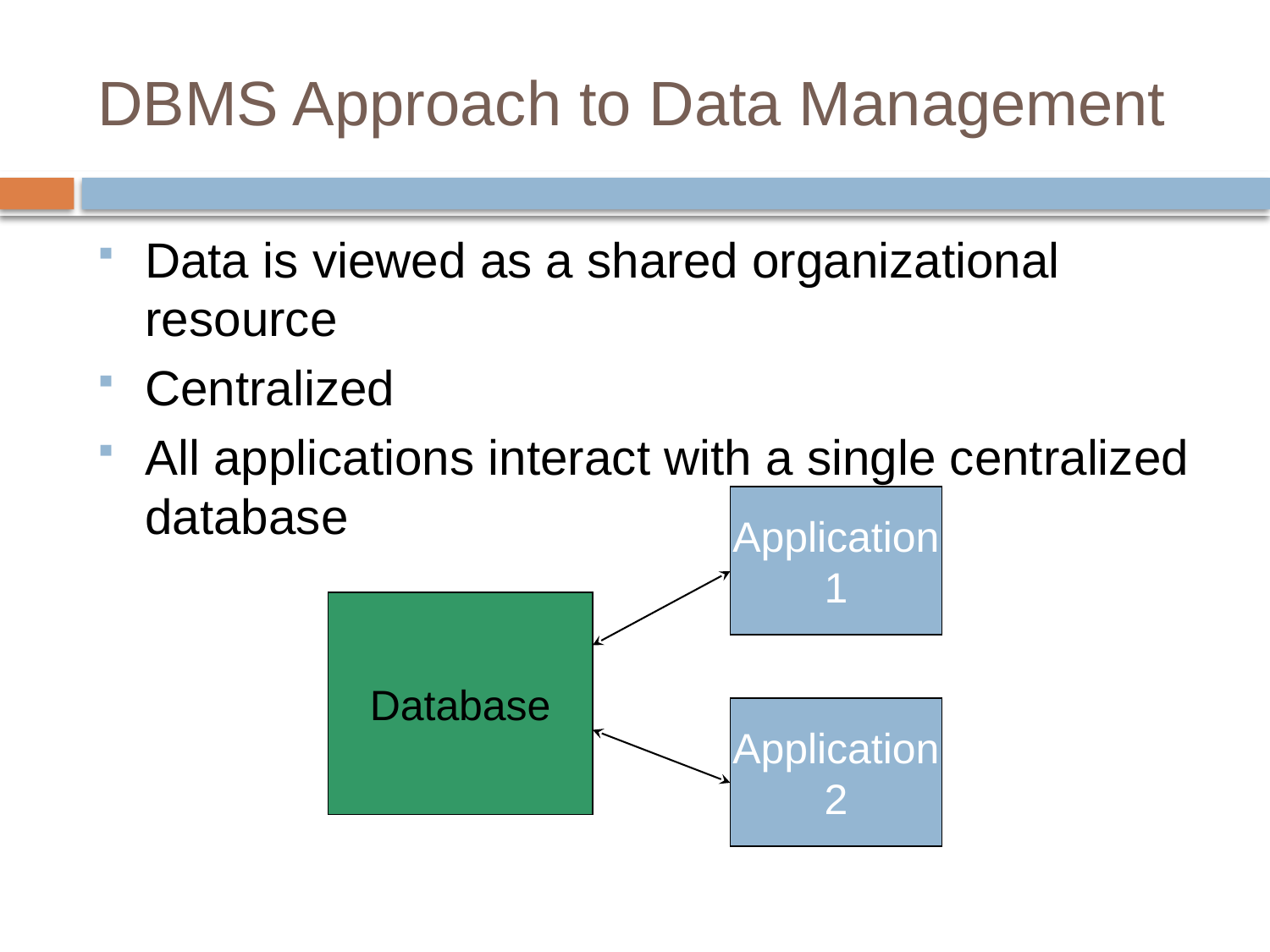

# DBMS Approach to Data Management
Data is viewed as a shared organizational resource
Centralized
All applications interact with a single centralized database
Application
1

Database
Application
2